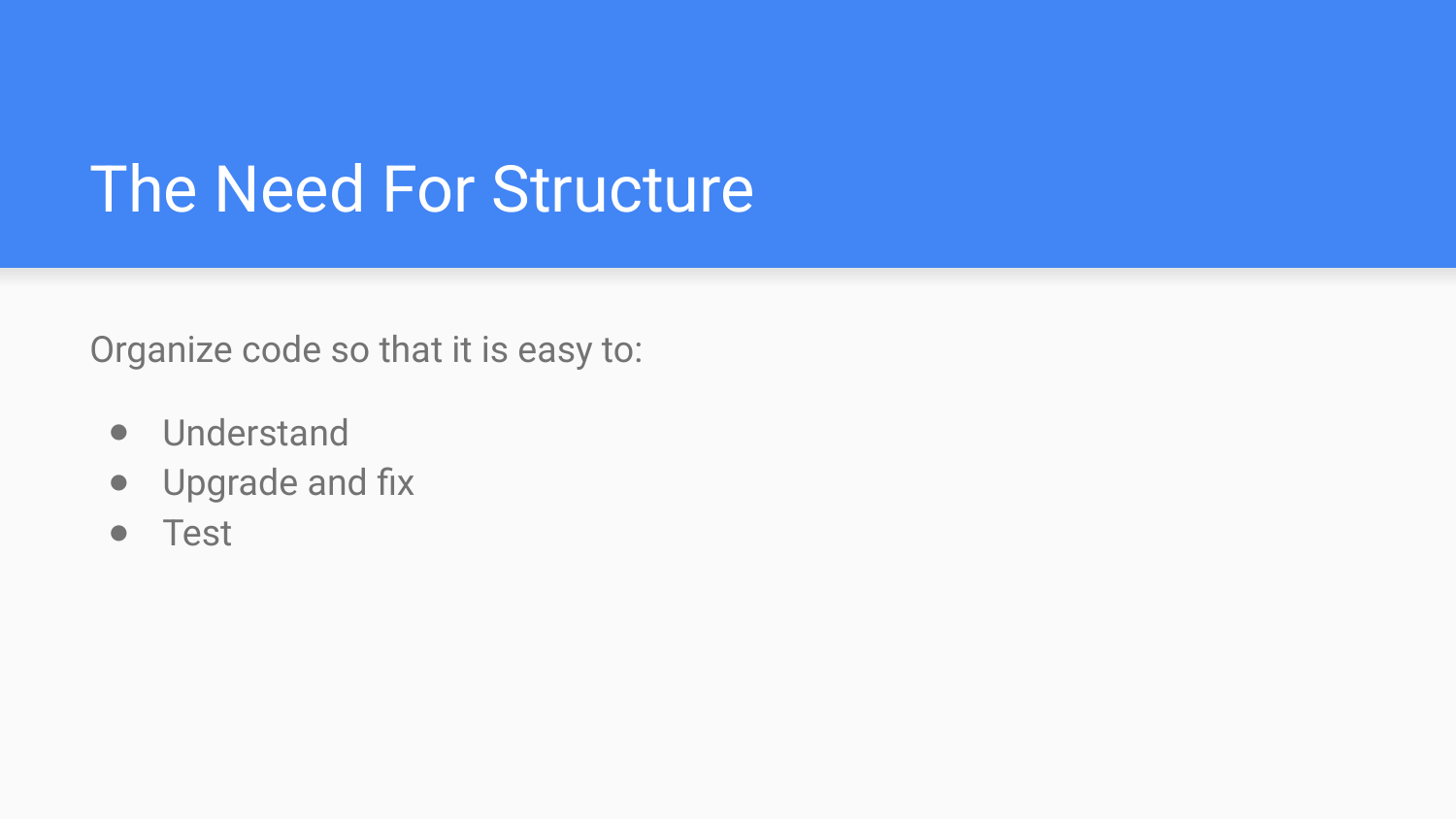

# The Need For Structure
Organize code so that it is easy to:
Understand
Upgrade and fix
Test